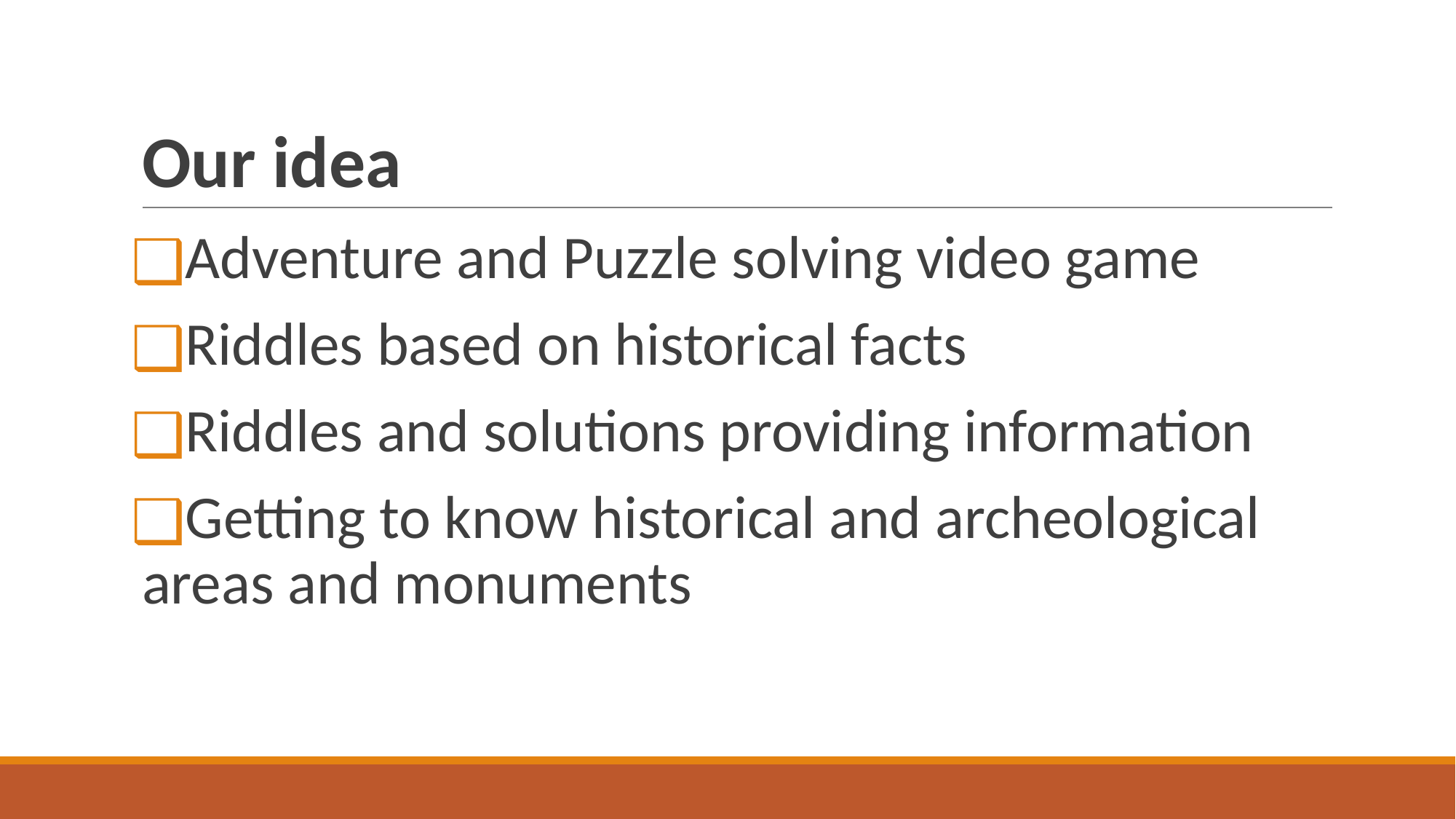

# Our idea
Adventure and Puzzle solving video game
Riddles based on historical facts
Riddles and solutions providing information
Getting to know historical and archeological areas and monuments